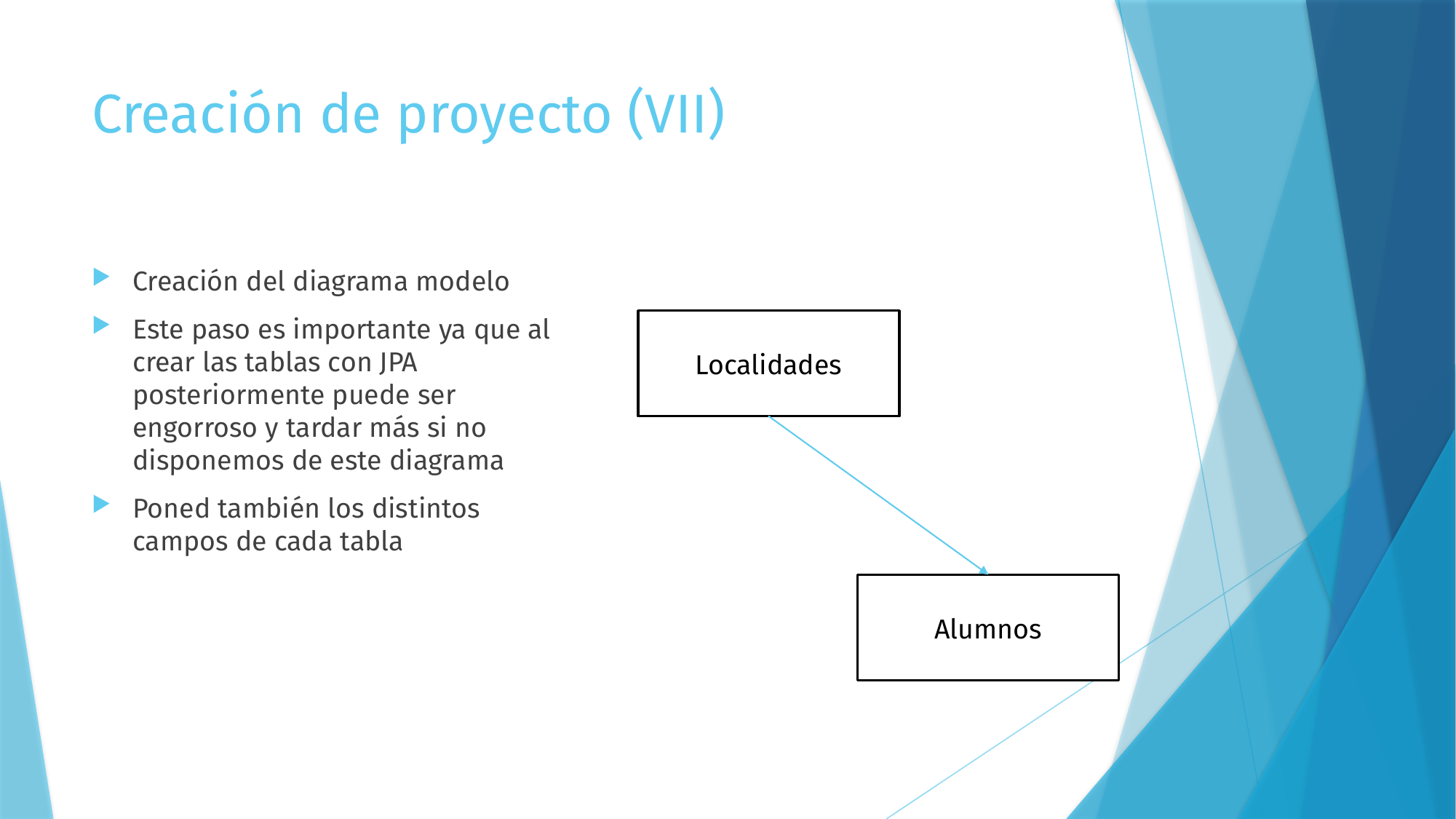

# Creación de proyecto (VII)
Creación del diagrama modelo
Este paso es importante ya que al crear las tablas con JPA posteriormente puede ser engorroso y tardar más si no disponemos de este diagrama
Poned también los distintos campos de cada tabla

Localidades
Alumnos